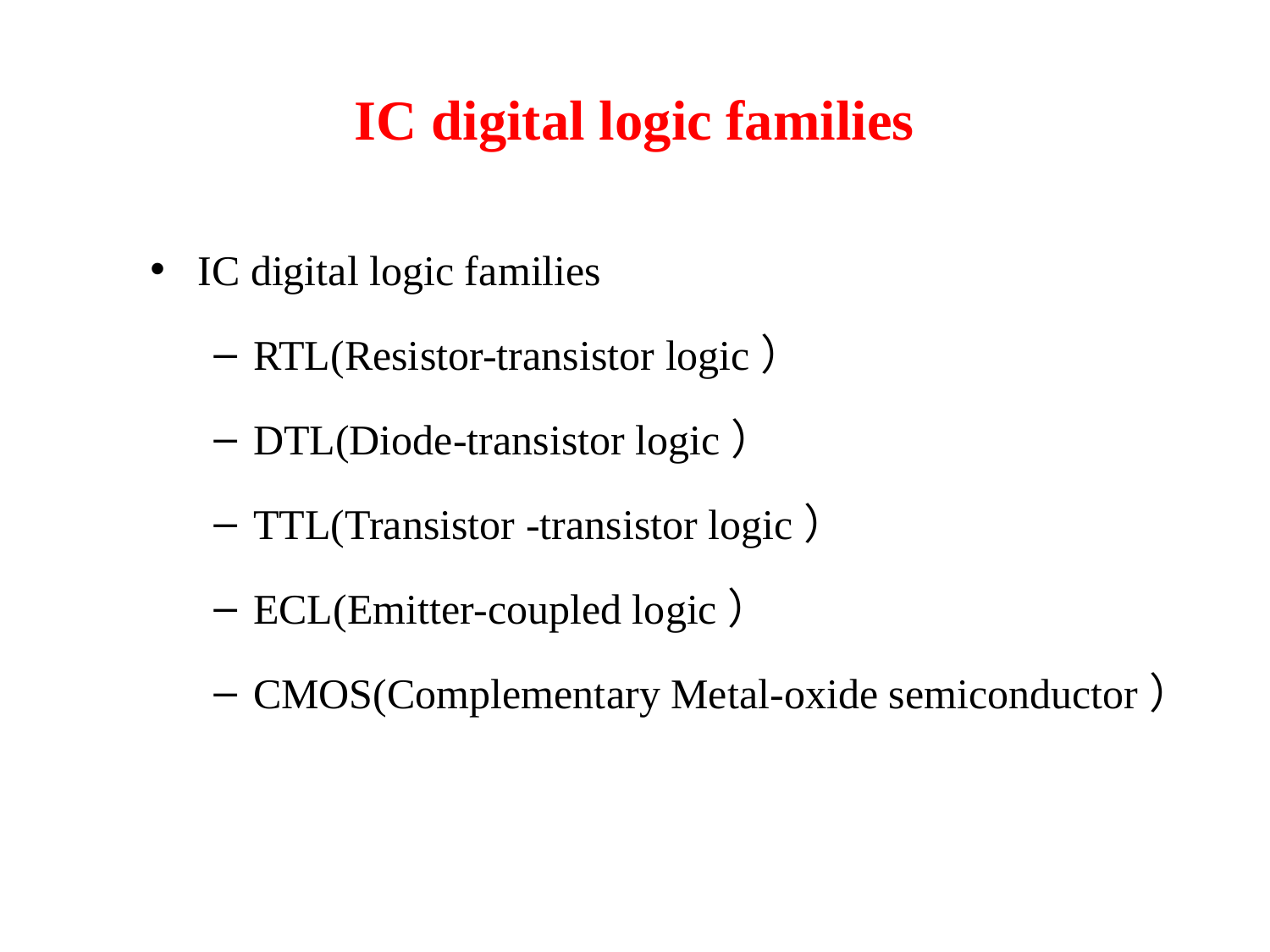

# IC digital logic families
IC digital logic families
RTL(Resistor-transistor logic）
DTL(Diode-transistor logic）
TTL(Transistor -transistor logic）
ECL(Emitter-coupled logic）
CMOS(Complementary Metal-oxide semiconductor）